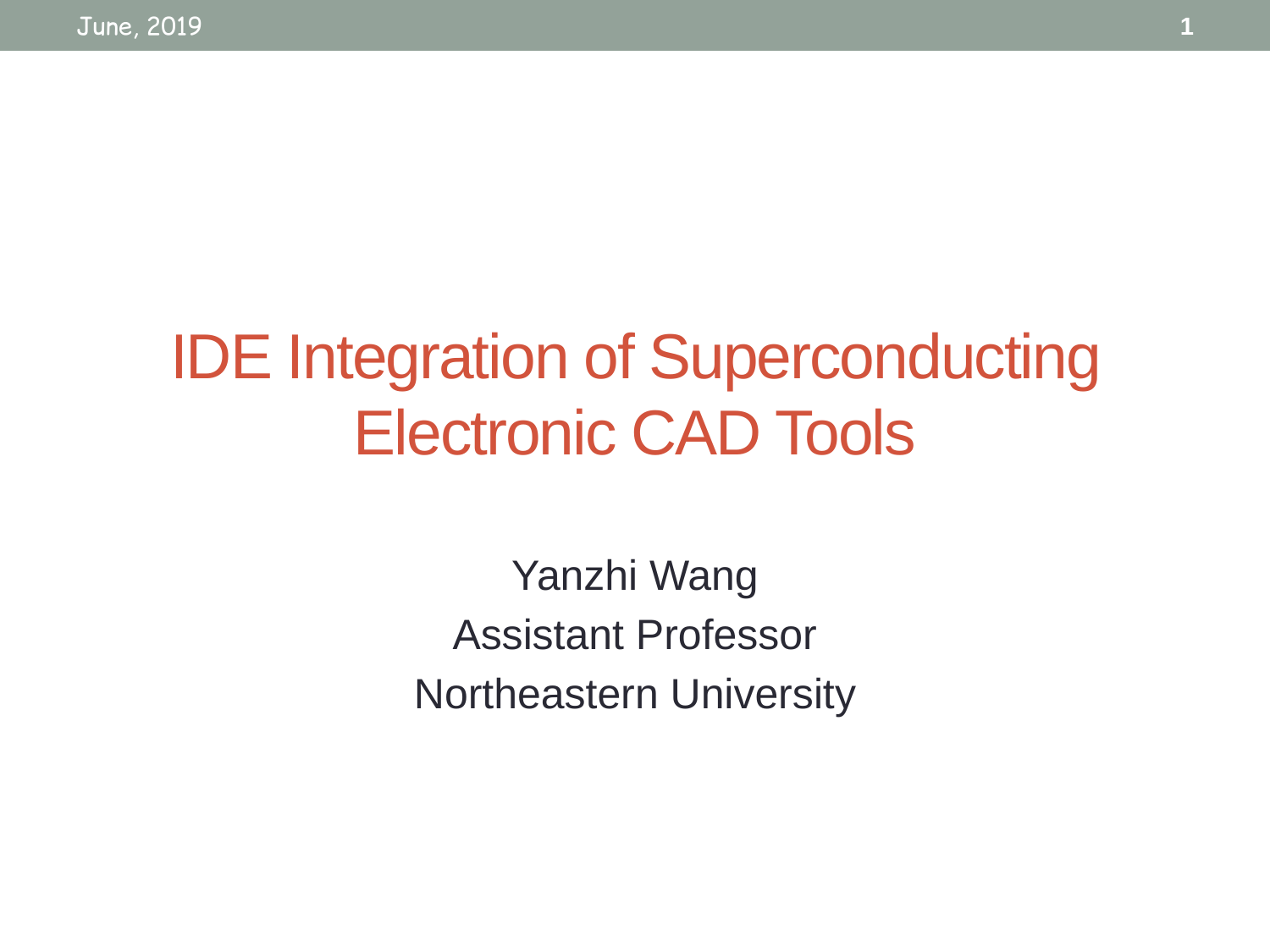

June, 2019
1
# IDE Integration of Superconducting Electronic CAD Tools
Yanzhi Wang
Assistant Professor
Northeastern University